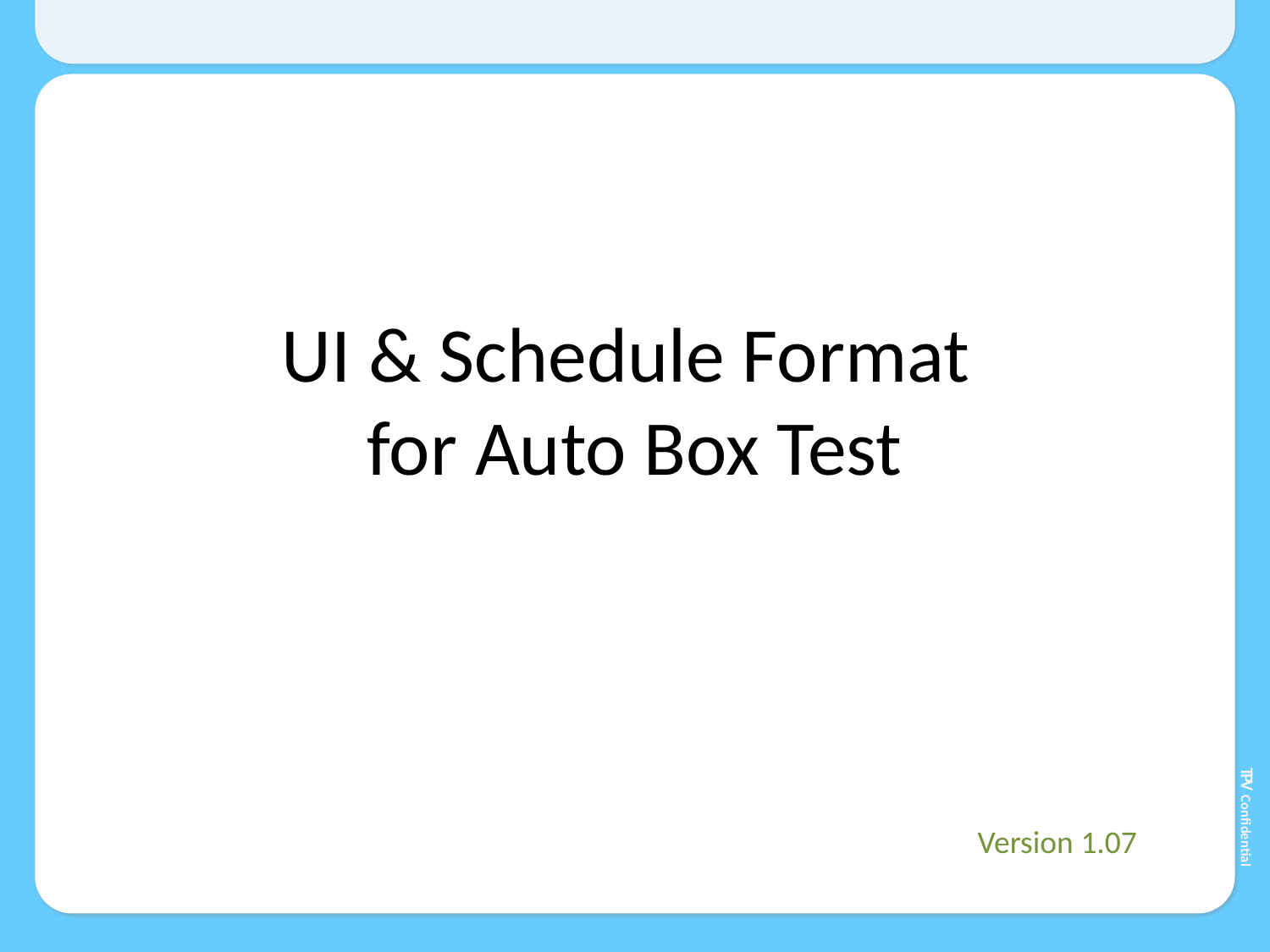

# UI & Schedule Format for Auto Box Test

Version 1.07